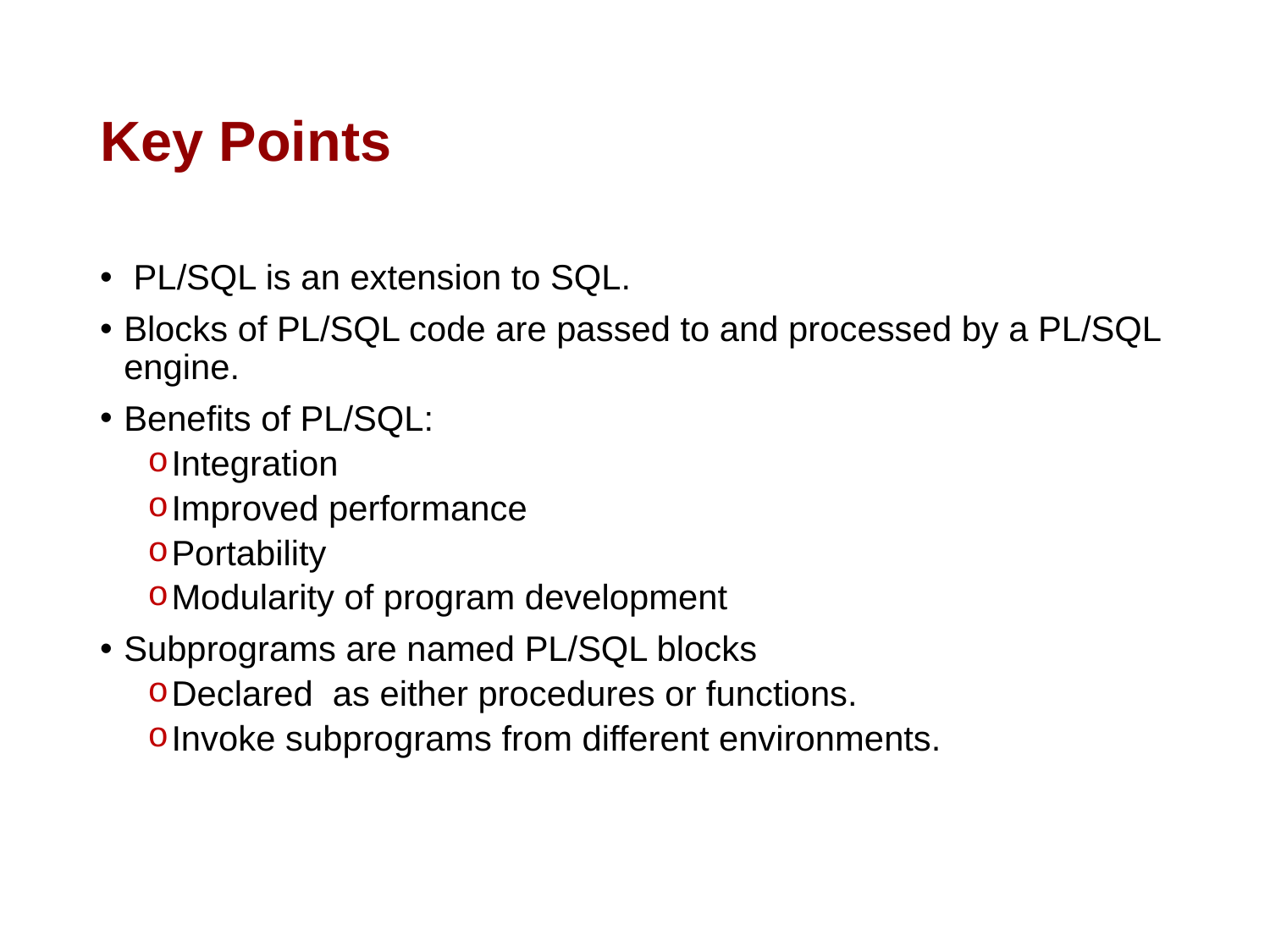

# Key Points
 PL/SQL is an extension to SQL.
Blocks of PL/SQL code are passed to and processed by a PL/SQL engine.
Benefits of PL/SQL:
Integration
Improved performance
Portability
Modularity of program development
Subprograms are named PL/SQL blocks
Declared  as either procedures or functions.
Invoke subprograms from different environments.